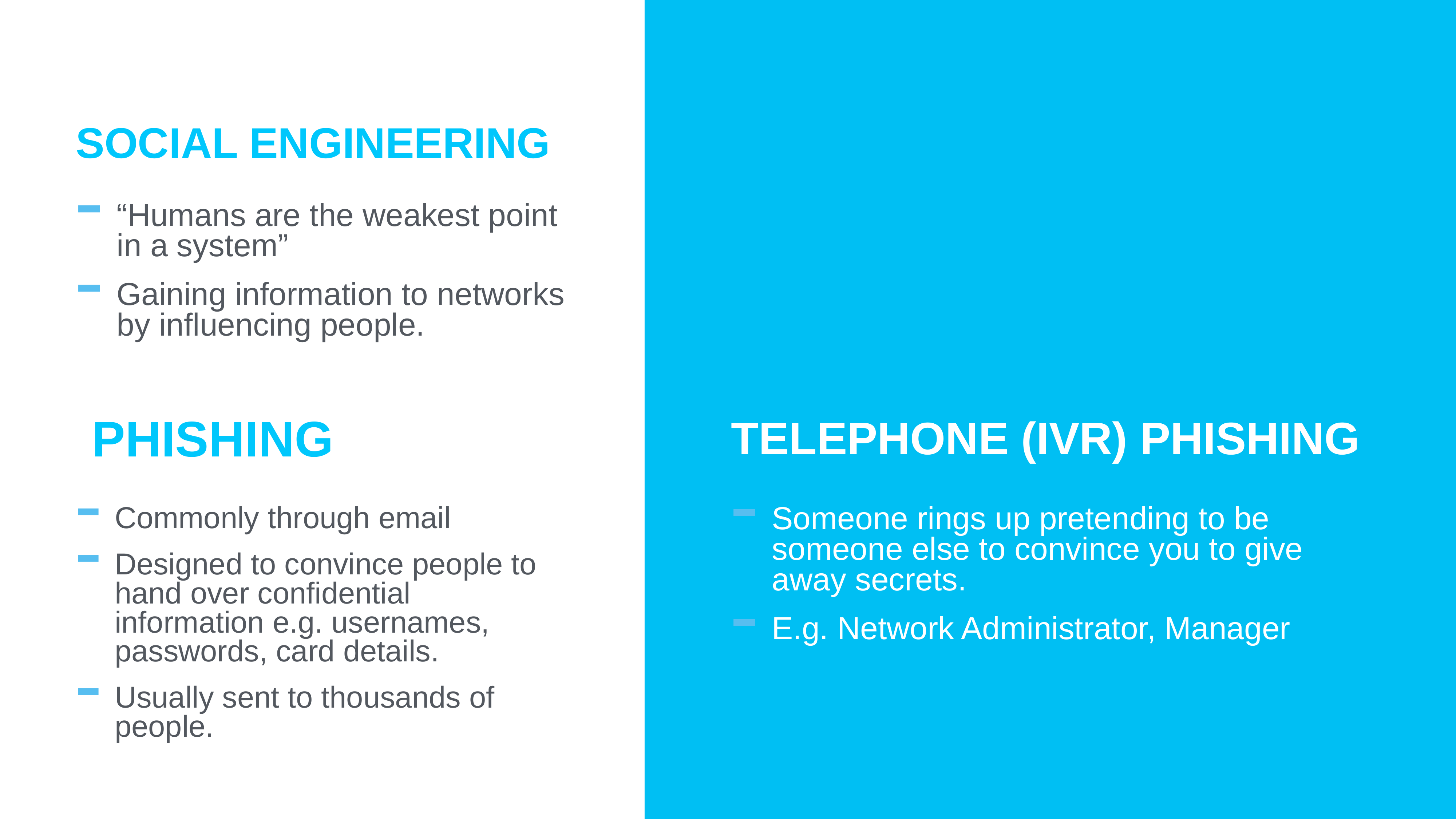

Social engineering
“Humans are the weakest point in a system”
Gaining information to networks by influencing people.

phishing
Telephone (IVR) phishing
Commonly through email
Designed to convince people to hand over confidential information e.g. usernames, passwords, card details.
Usually sent to thousands of people.
Someone rings up pretending to be someone else to convince you to give away secrets.
E.g. Network Administrator, Manager